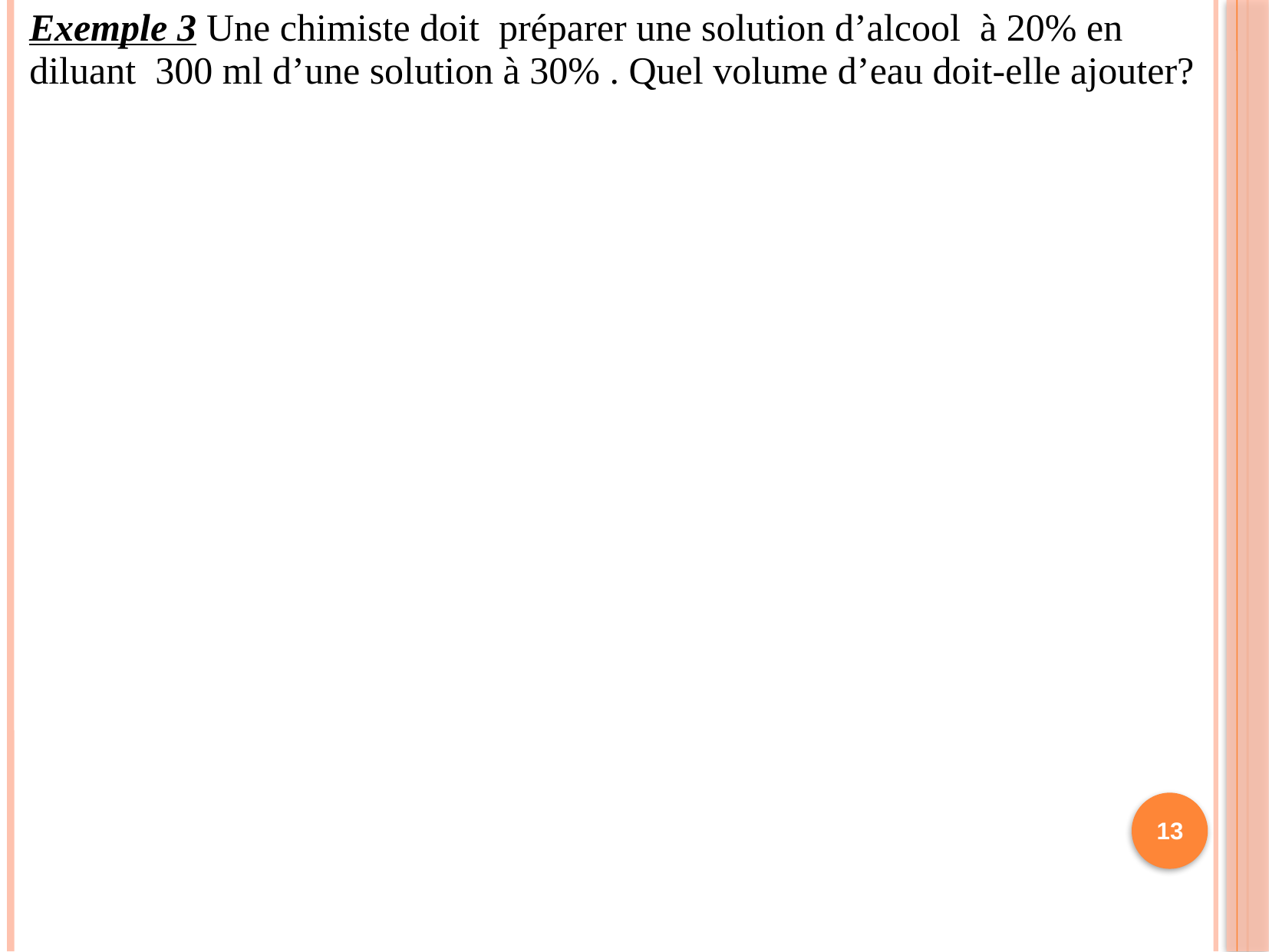

Exemple 3 Une chimiste doit  préparer une solution d’alcool  à 20% en diluant  300 ml d’une solution à 30% . Quel volume d’eau doit-elle ajouter?
13